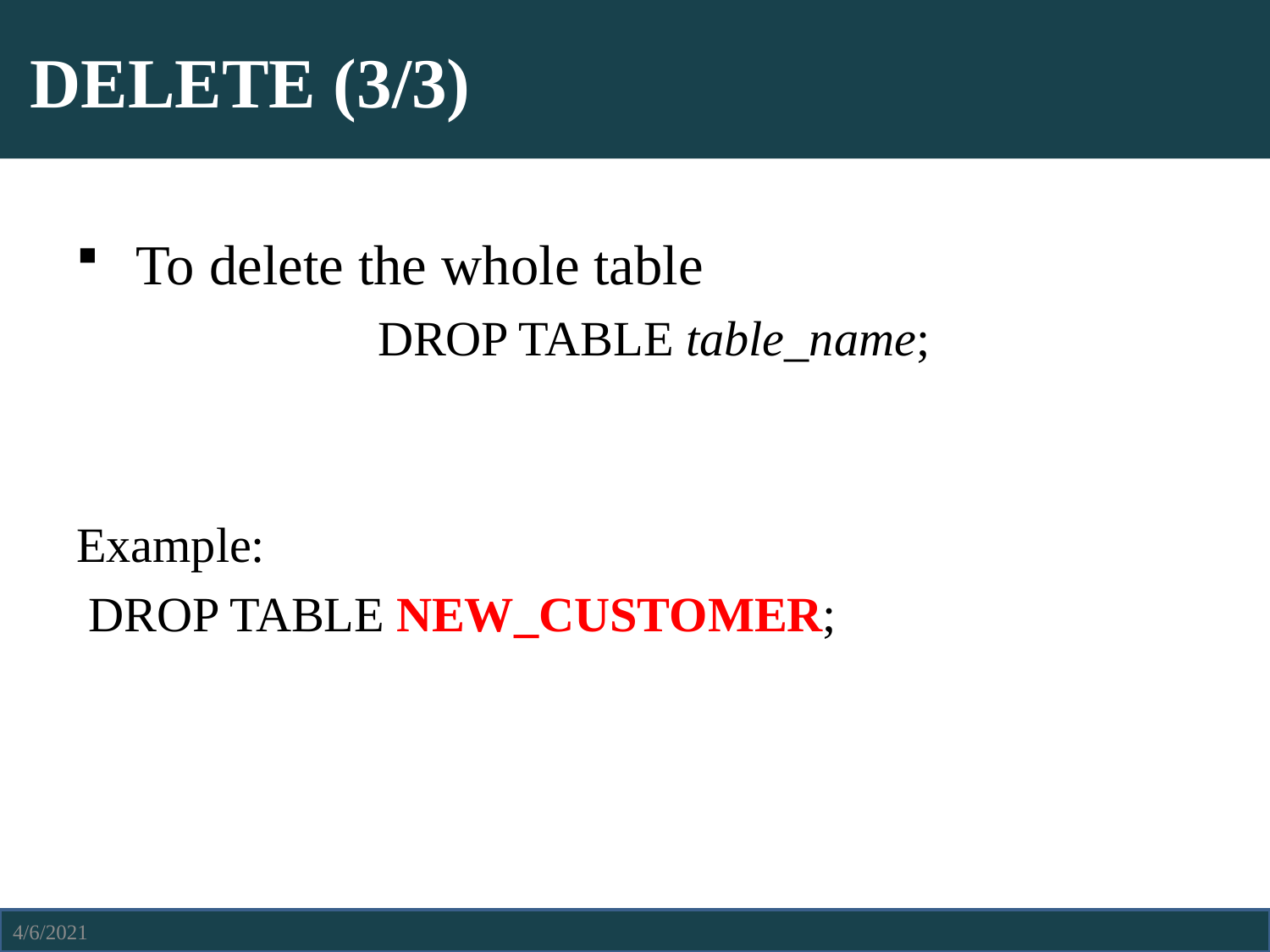

# DELETE (3/3)
 To delete the whole table
			DROP TABLE table_name;

Example:
 DROP TABLE NEW_CUSTOMER;
4/6/2021